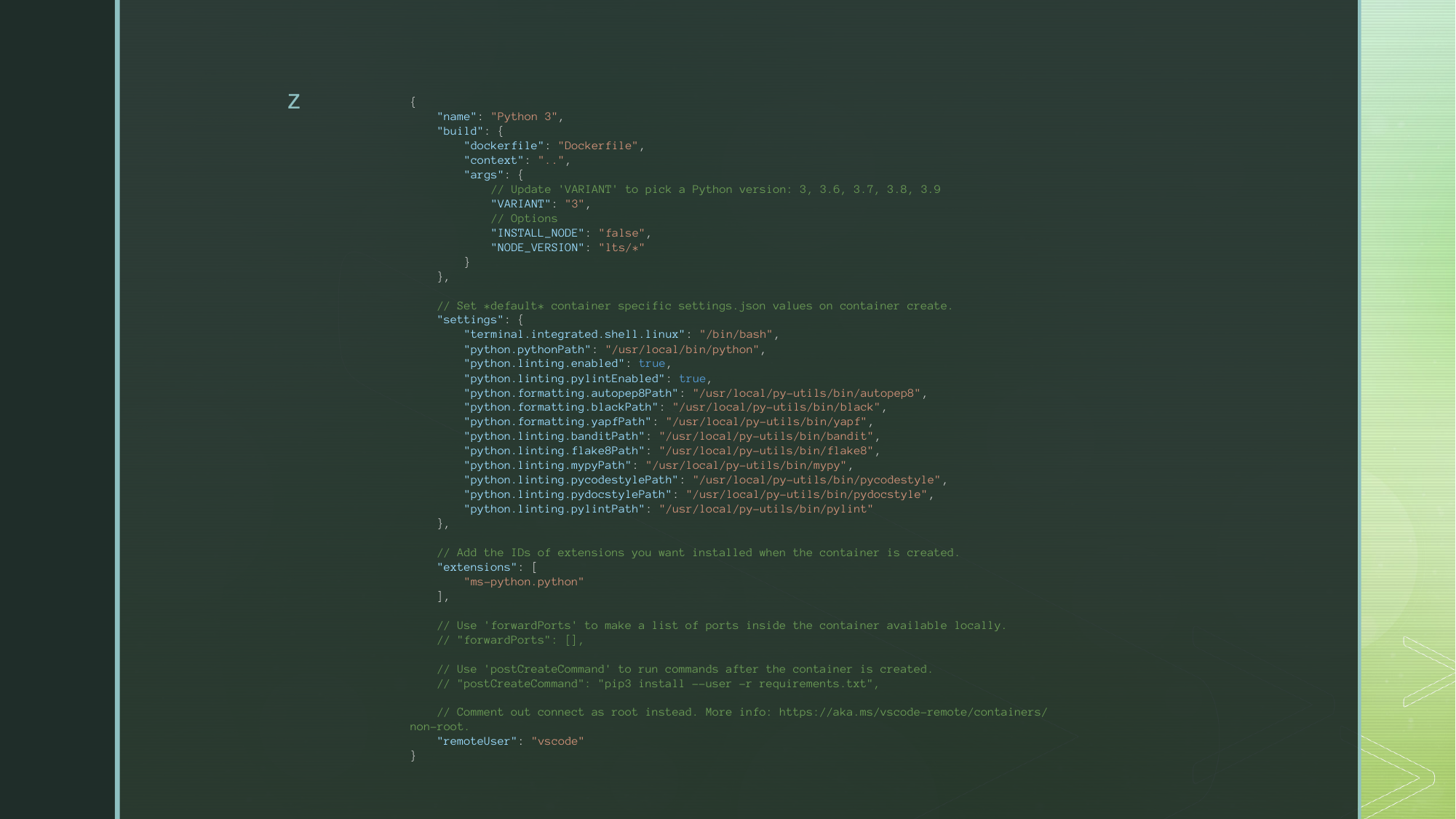

{
    "name": "Python 3",
    "build": {
        "dockerfile": "Dockerfile",
        "context": "..",
        "args": {
            // Update 'VARIANT' to pick a Python version: 3, 3.6, 3.7, 3.8, 3.9
            "VARIANT": "3",
            // Options
            "INSTALL_NODE": "false",
            "NODE_VERSION": "lts/*"
        }
    },
    // Set *default* container specific settings.json values on container create.
    "settings": {
        "terminal.integrated.shell.linux": "/bin/bash",
        "python.pythonPath": "/usr/local/bin/python",
        "python.linting.enabled": true,
        "python.linting.pylintEnabled": true,
        "python.formatting.autopep8Path": "/usr/local/py-utils/bin/autopep8",
        "python.formatting.blackPath": "/usr/local/py-utils/bin/black",
        "python.formatting.yapfPath": "/usr/local/py-utils/bin/yapf",
        "python.linting.banditPath": "/usr/local/py-utils/bin/bandit",
        "python.linting.flake8Path": "/usr/local/py-utils/bin/flake8",
        "python.linting.mypyPath": "/usr/local/py-utils/bin/mypy",
        "python.linting.pycodestylePath": "/usr/local/py-utils/bin/pycodestyle",
        "python.linting.pydocstylePath": "/usr/local/py-utils/bin/pydocstyle",
        "python.linting.pylintPath": "/usr/local/py-utils/bin/pylint"
    },
    // Add the IDs of extensions you want installed when the container is created.
    "extensions": [
        "ms-python.python"
    ],
    // Use 'forwardPorts' to make a list of ports inside the container available locally.
    // "forwardPorts": [],
    // Use 'postCreateCommand' to run commands after the container is created.
    // "postCreateCommand": "pip3 install --user -r requirements.txt",
    // Comment out connect as root instead. More info: https://aka.ms/vscode-remote/containers/non-root.
    "remoteUser": "vscode"
}